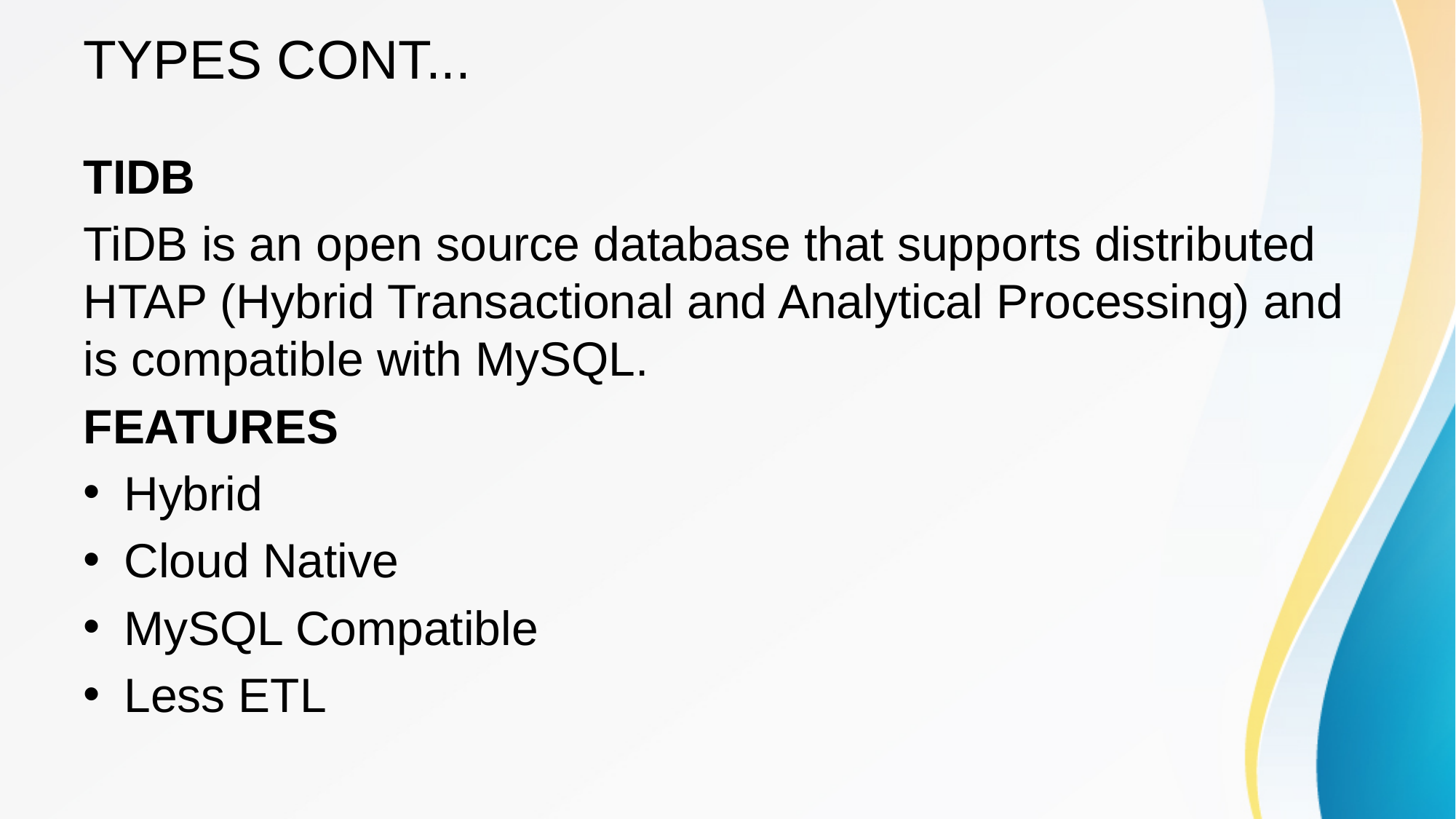

# TYPES CONT...
TIDB
TiDB is an open source database that supports distributed HTAP (Hybrid Transactional and Analytical Processing) and is compatible with MySQL.
FEATURES
Hybrid
Cloud Native
MySQL Compatible
Less ETL